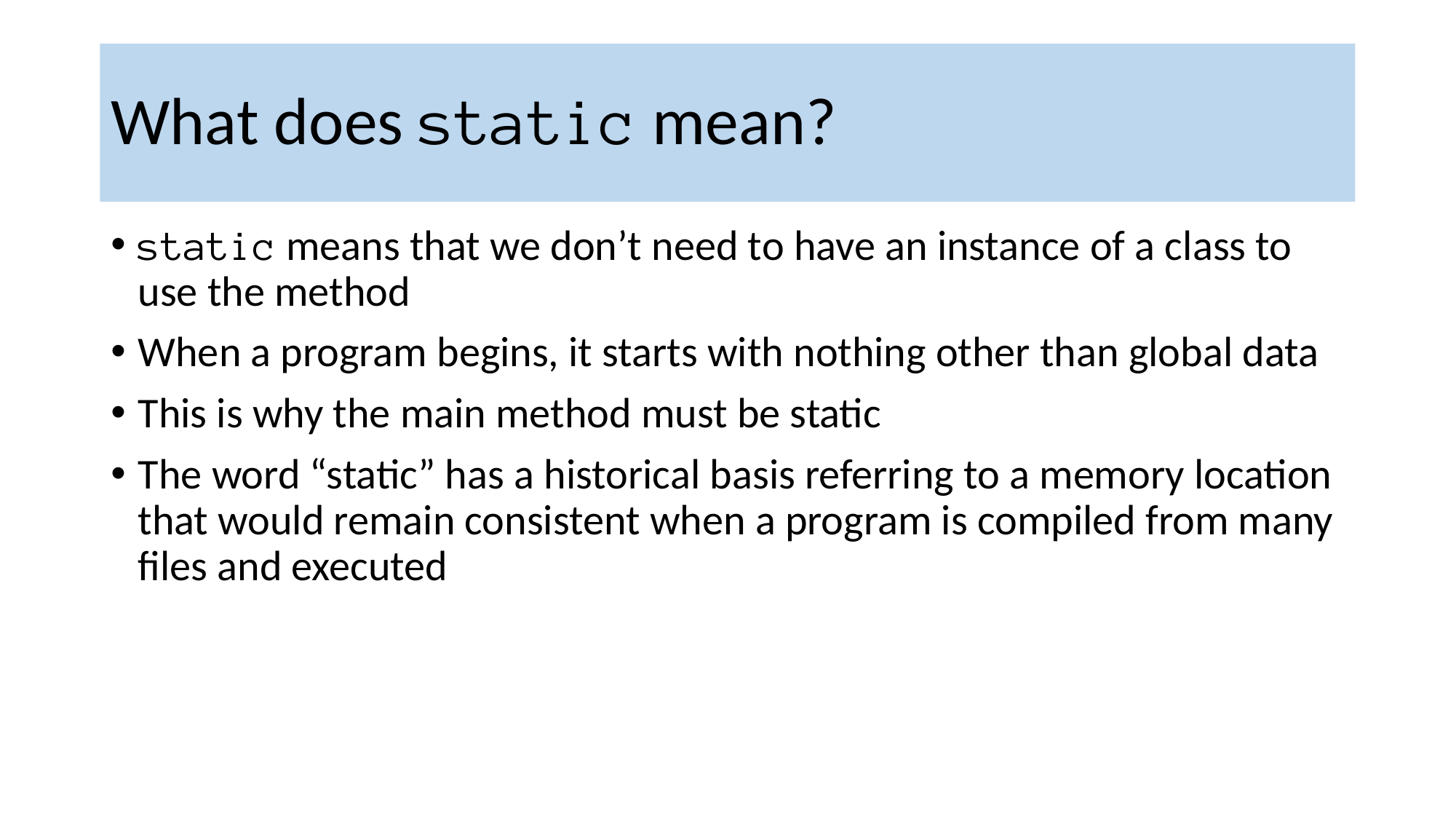

What does static mean?
static means that we don’t need to have an instance of a class to use the method
When a program begins, it starts with nothing other than global data
This is why the main method must be static
The word “static” has a historical basis referring to a memory location that would remain consistent when a program is compiled from many files and executed